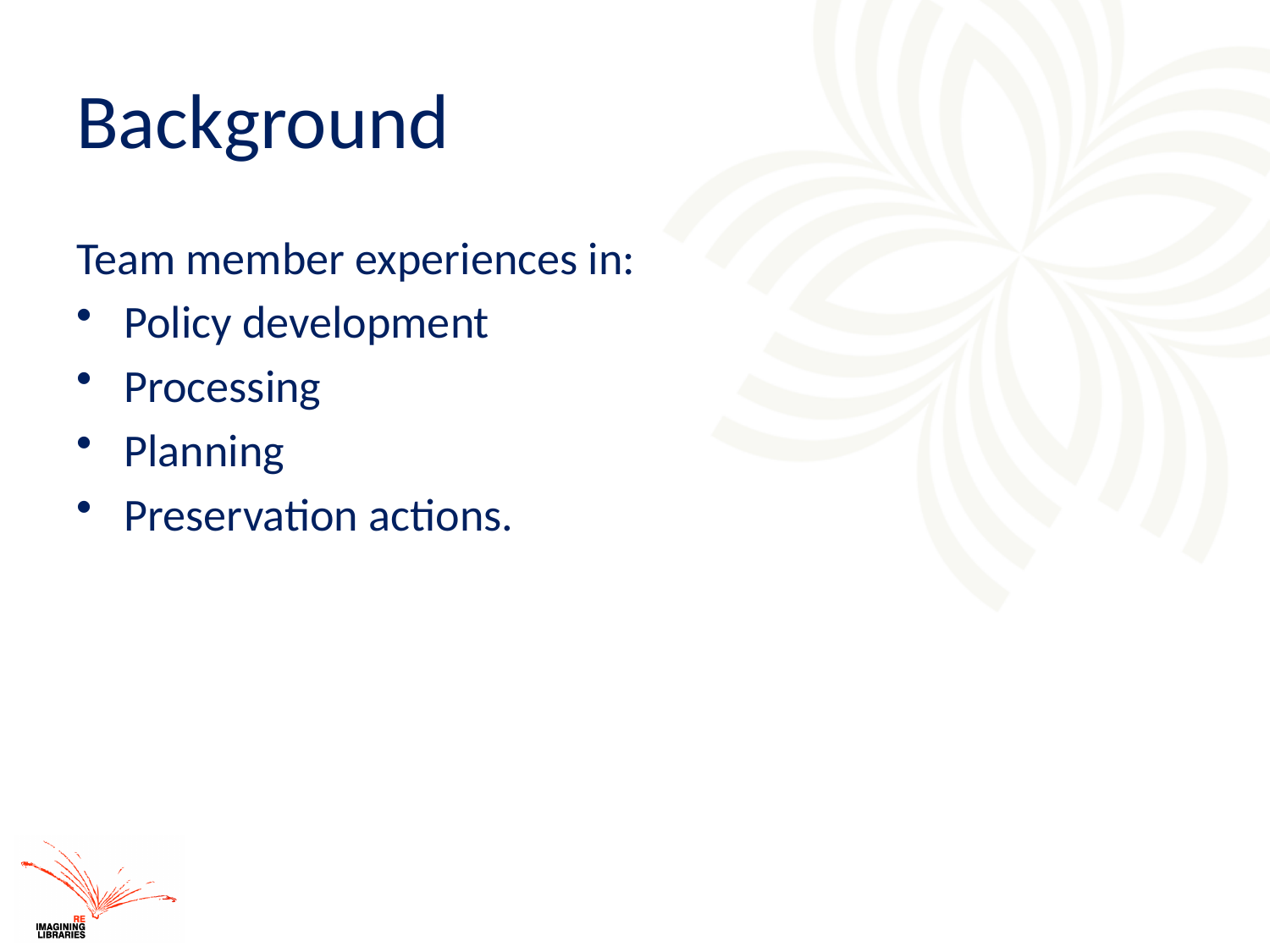

# Background
Team member experiences in:
Policy development
Processing
Planning
Preservation actions.